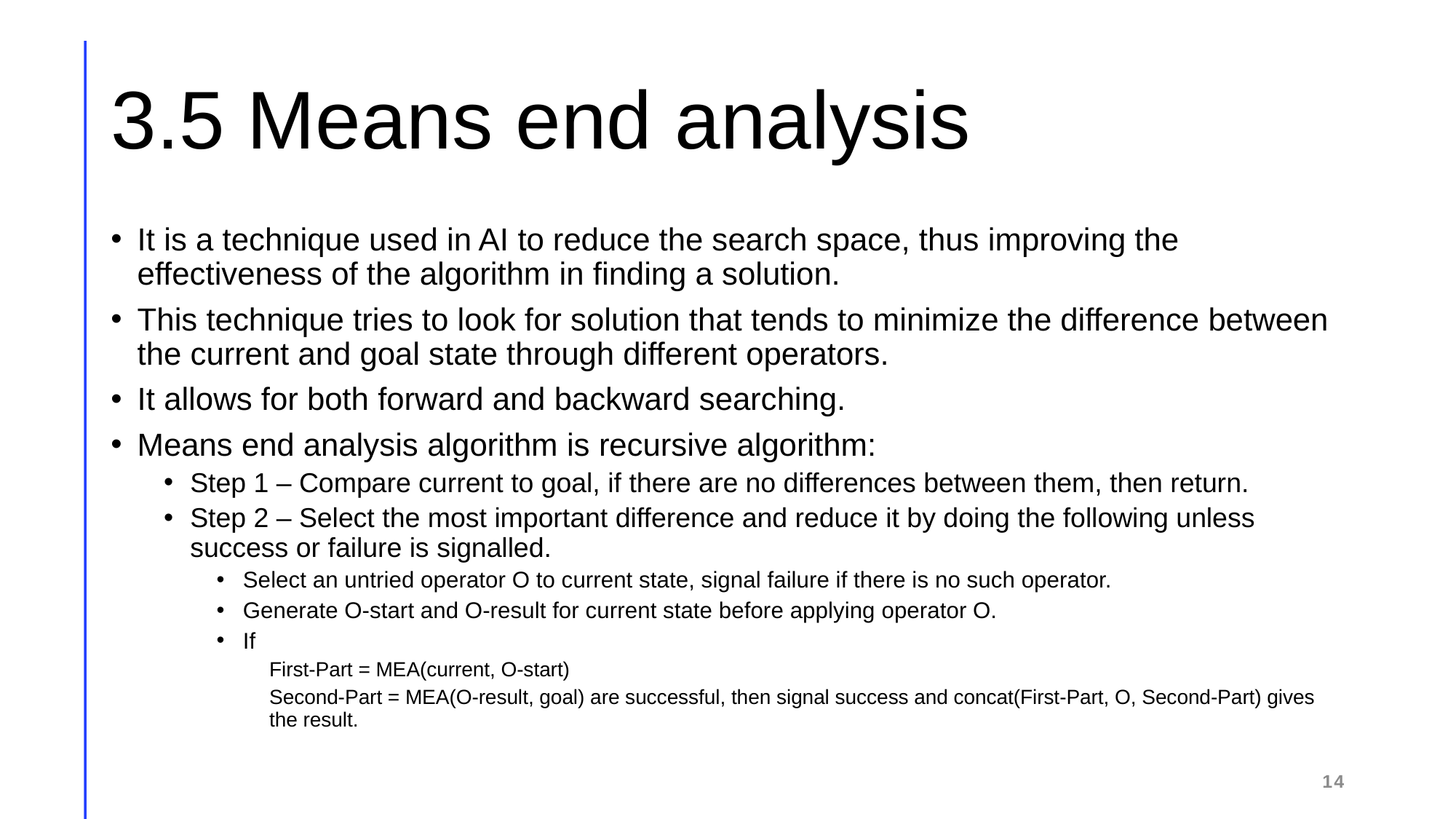

# 3.5 Means end analysis
It is a technique used in AI to reduce the search space, thus improving the effectiveness of the algorithm in finding a solution.
This technique tries to look for solution that tends to minimize the difference between the current and goal state through different operators.
It allows for both forward and backward searching.
Means end analysis algorithm is recursive algorithm:
Step 1 – Compare current to goal, if there are no differences between them, then return.
Step 2 – Select the most important difference and reduce it by doing the following unless success or failure is signalled.
Select an untried operator O to current state, signal failure if there is no such operator.
Generate O-start and O-result for current state before applying operator O.
If
First-Part = MEA(current, O-start)
Second-Part = MEA(O-result, goal) are successful, then signal success and concat(First-Part, O, Second-Part) gives the result.

14